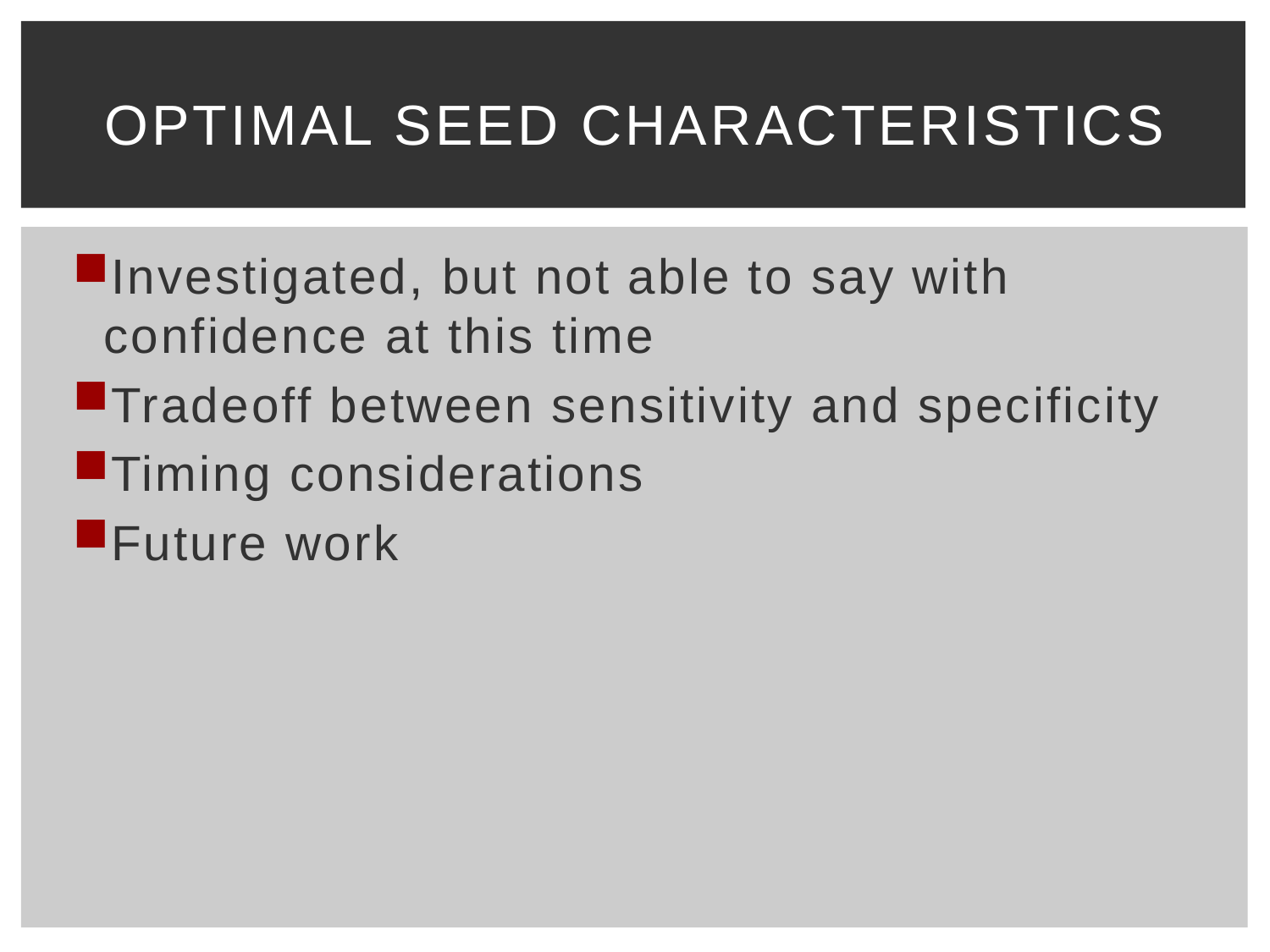

# Optimal Seed Characteristics
Investigated, but not able to say with confidence at this time
Tradeoff between sensitivity and specificity
Timing considerations
Future work